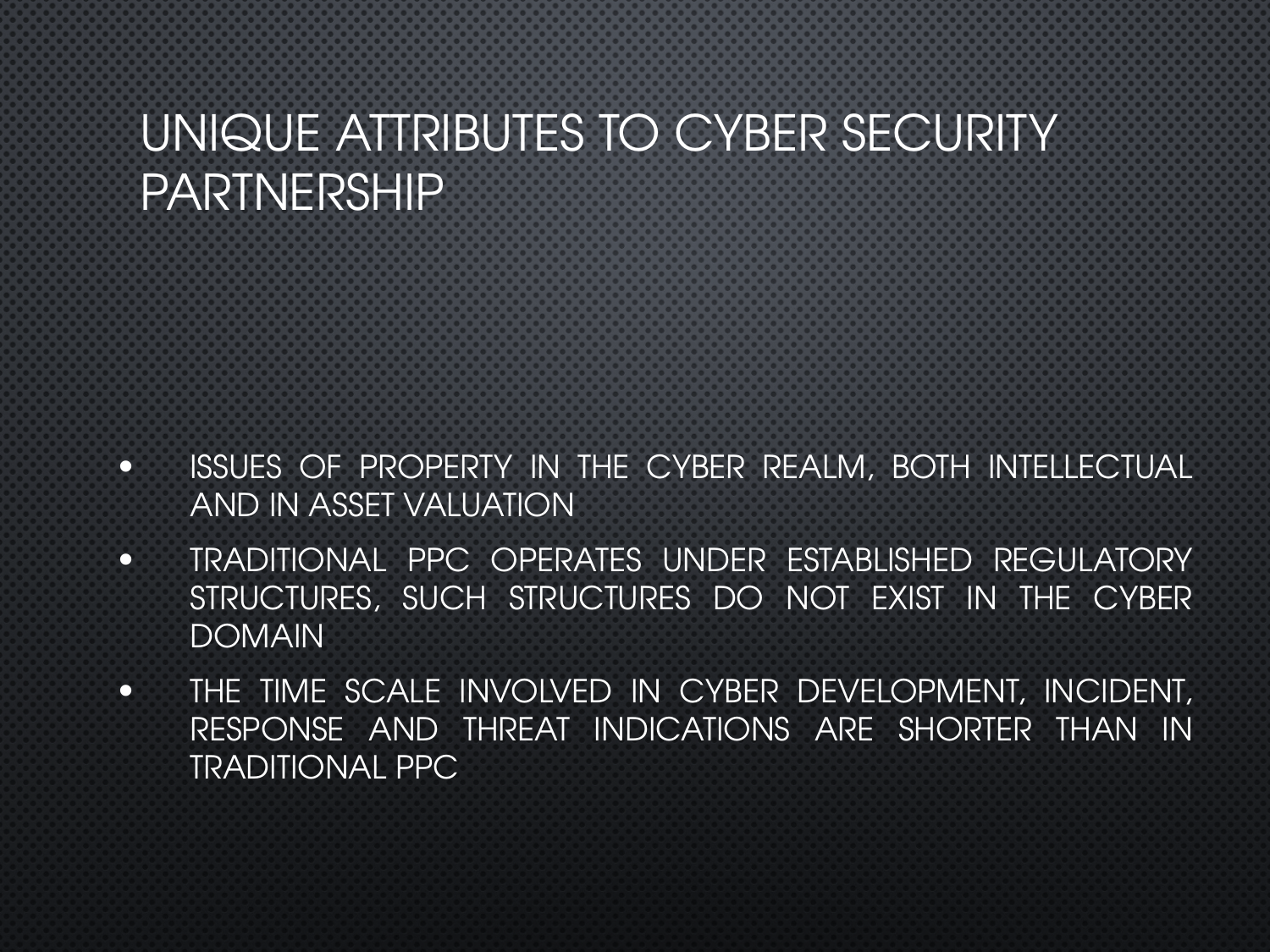

# Unique attributes to cyber security partnership
Issues of property in the cyber realm, both intellectual and in asset valuation
Traditional PPC operates under established regulatory structures, such structures do not exist in the cyber domain
The time scale involved in cyber development, incident, response and threat indications are shorter than in traditional PPC